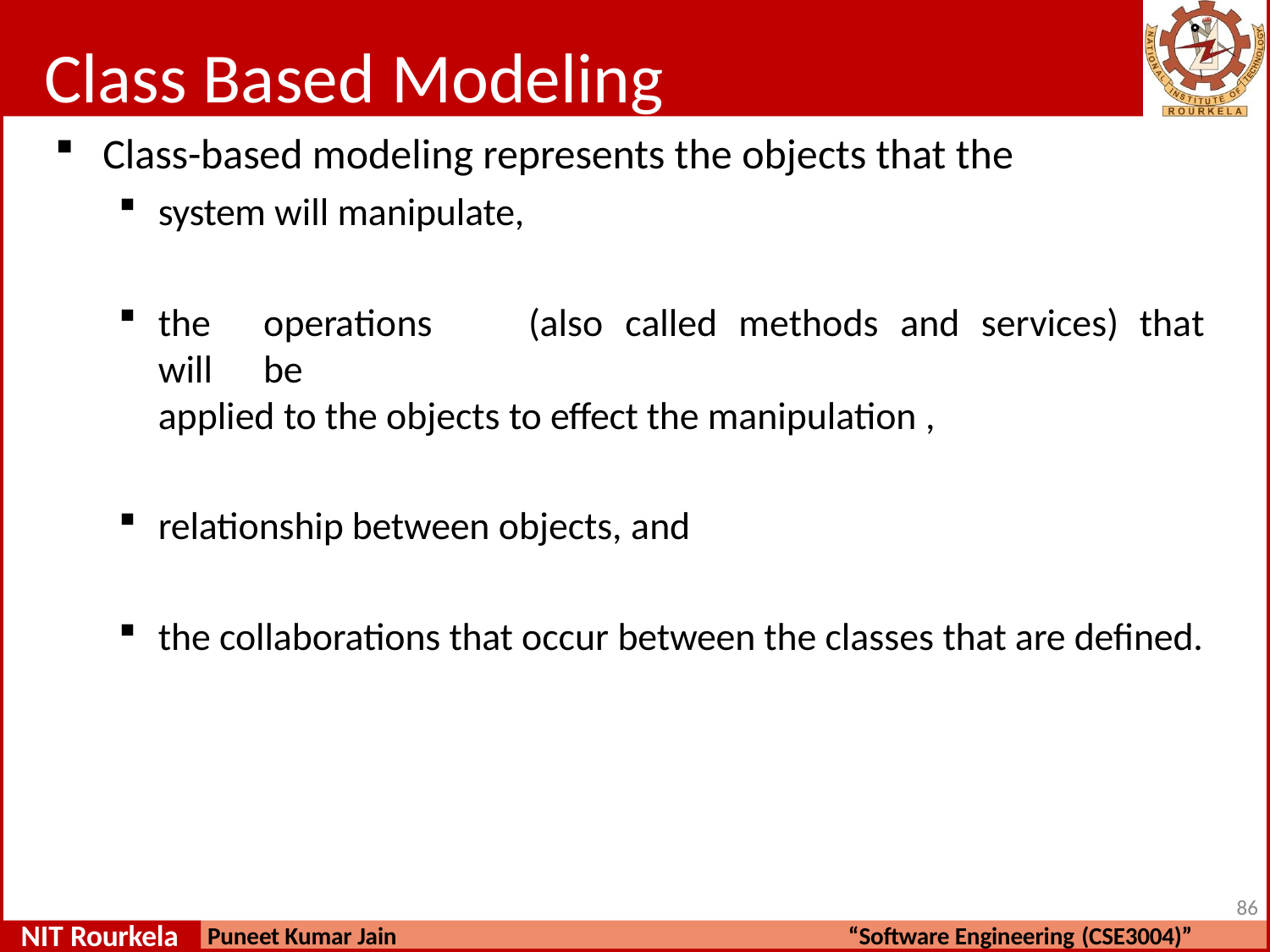

# Class Based Modeling
Class-based modeling represents the objects that the
system will manipulate,

the	operations	(also	called	methods	and	services)	that	will	be
applied to the objects to effect the manipulation ,

relationship between objects, and

the collaborations that occur between the classes that are defined.
86
NIT Rourkela
Puneet Kumar Jain
“Software Engineering (CSE3004)”